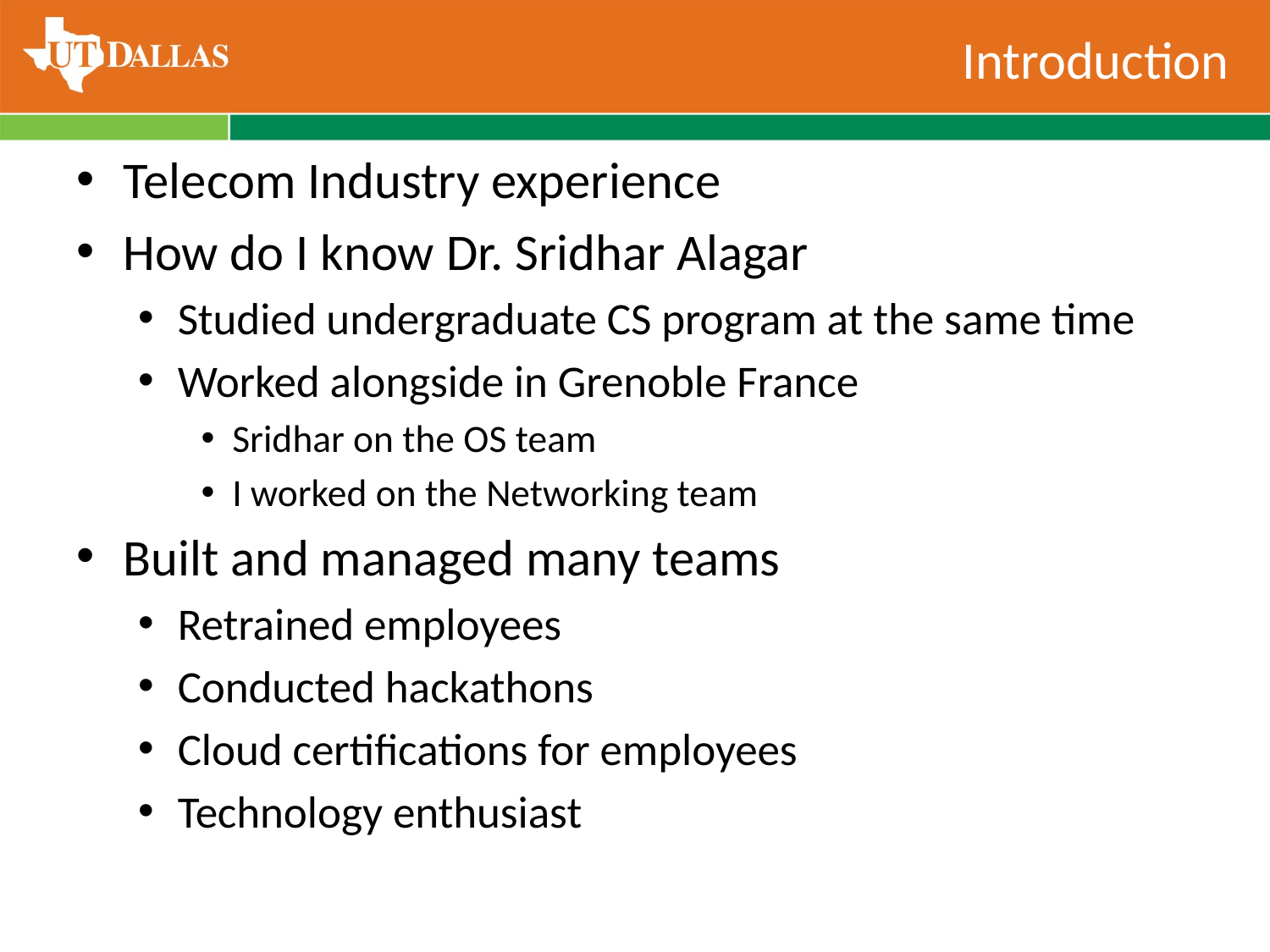

# Introduction
Telecom Industry experience
How do I know Dr. Sridhar Alagar
Studied undergraduate CS program at the same time
Worked alongside in Grenoble France
Sridhar on the OS team
I worked on the Networking team
Built and managed many teams
Retrained employees
Conducted hackathons
Cloud certifications for employees
Technology enthusiast